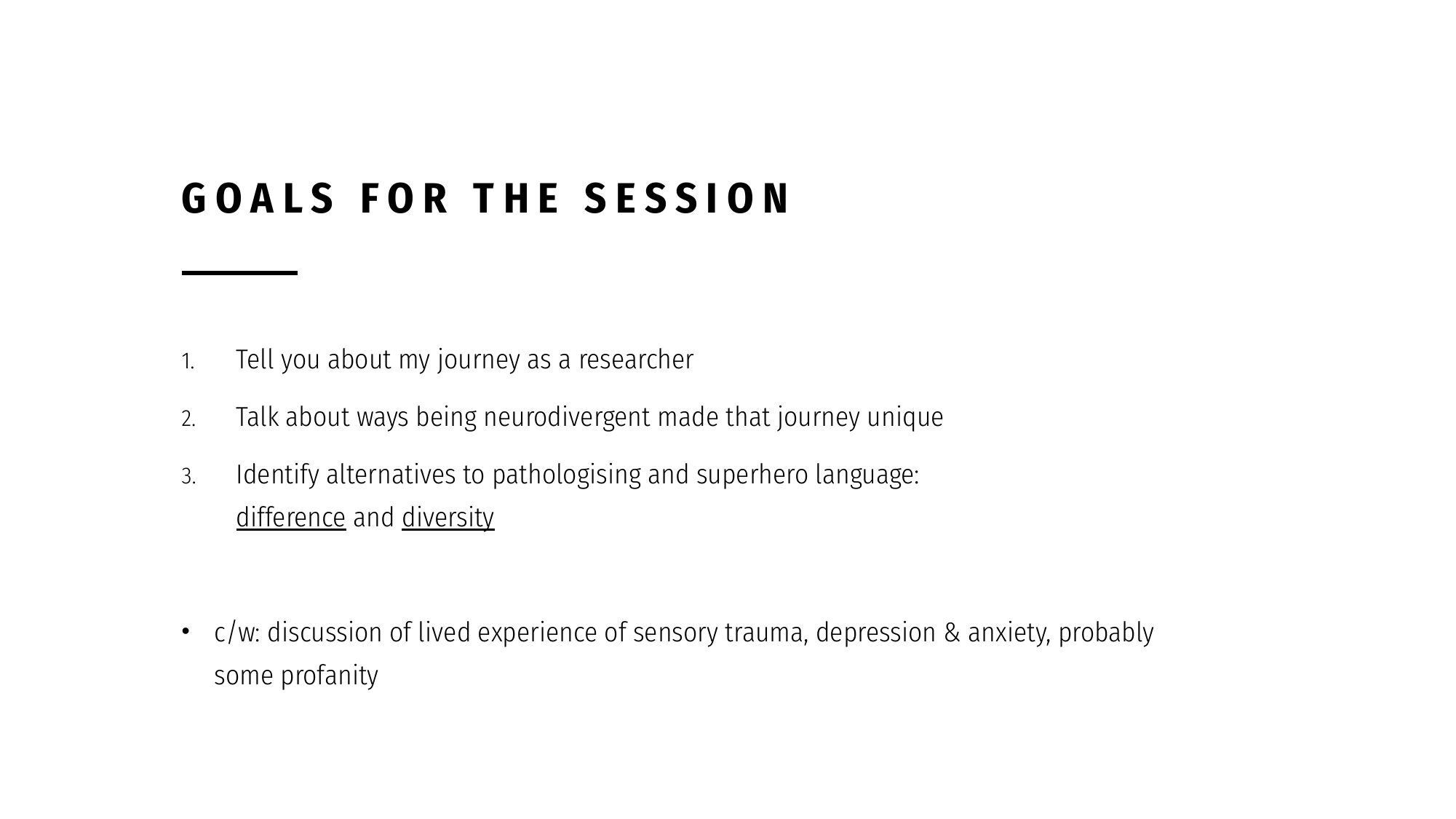

# Goals for the session
Tell you about my journey as a researcher
Talk about ways being neurodivergent made that journey unique
Identify alternatives to pathologising and superhero language:
difference and diversity

c/w: discussion of lived experience of sensory trauma, depression & anxiety, probably some profanity